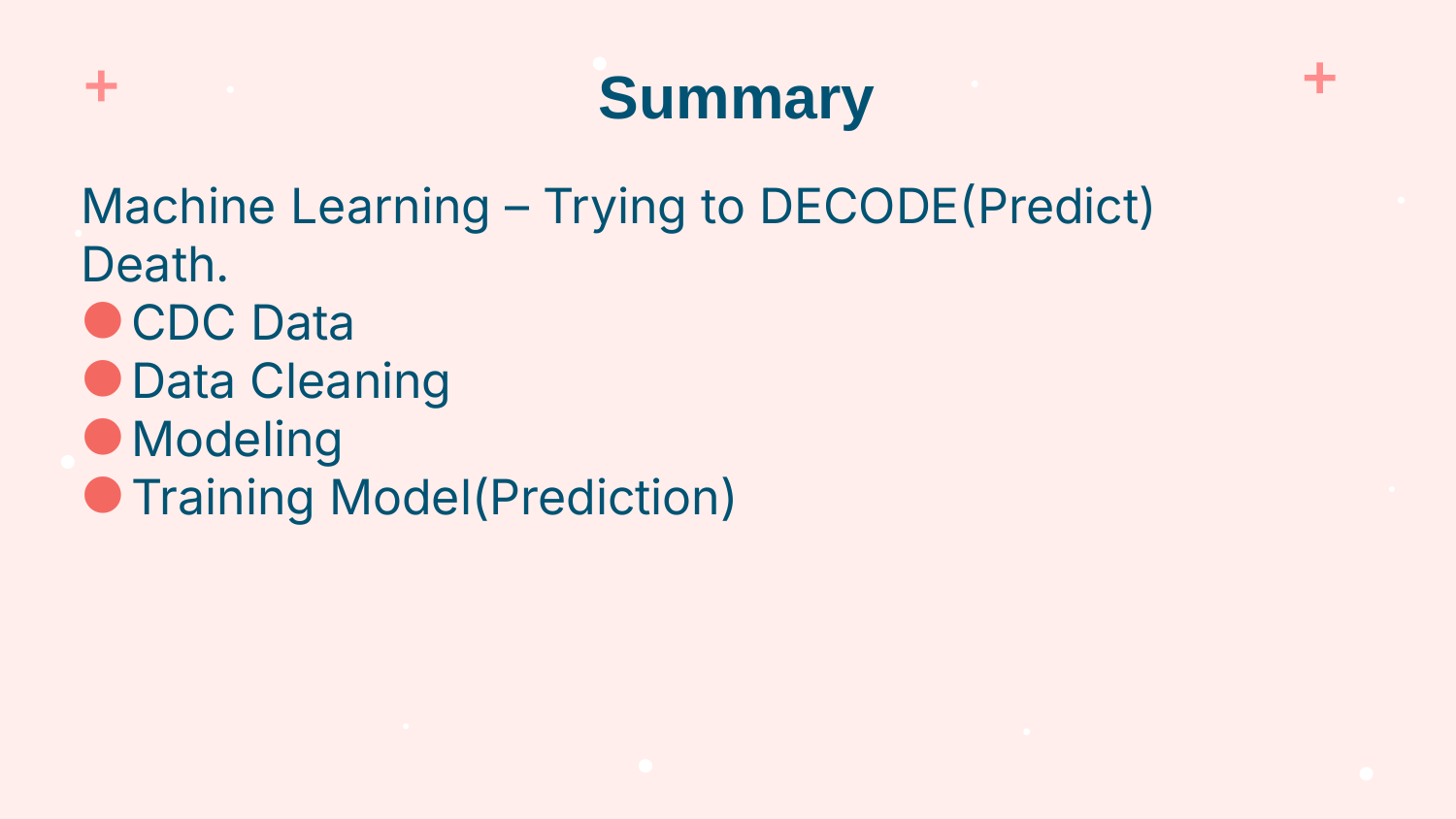

# Summary
Machine Learning – Trying to DECODE(Predict) Death.
CDC Data
Data Cleaning
Modeling
Training Model(Prediction)